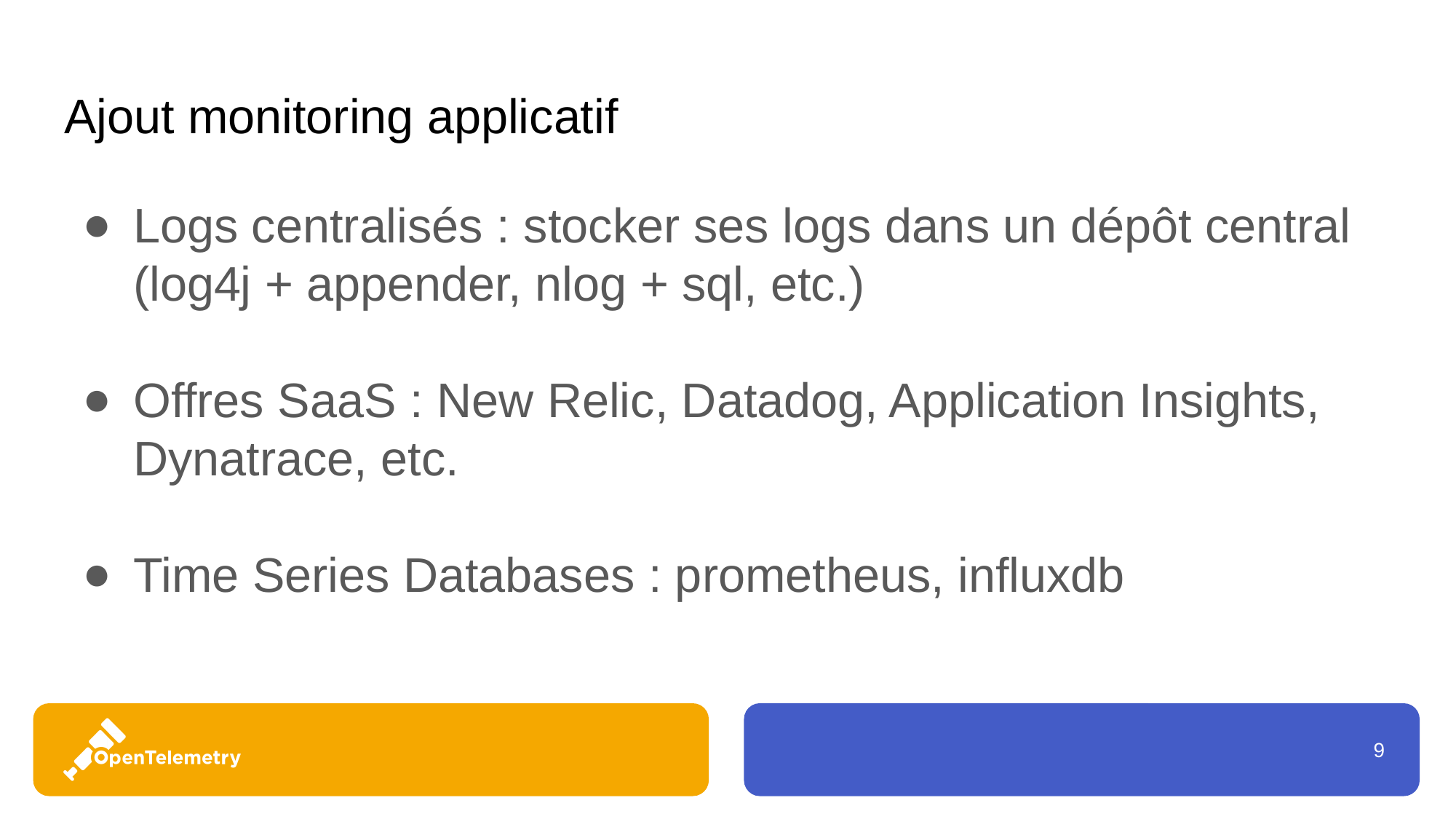

# Ajout monitoring applicatif
Logs centralisés : stocker ses logs dans un dépôt central (log4j + appender, nlog + sql, etc.)

Offres SaaS : New Relic, Datadog, Application Insights, Dynatrace, etc.

Time Series Databases : prometheus, influxdb